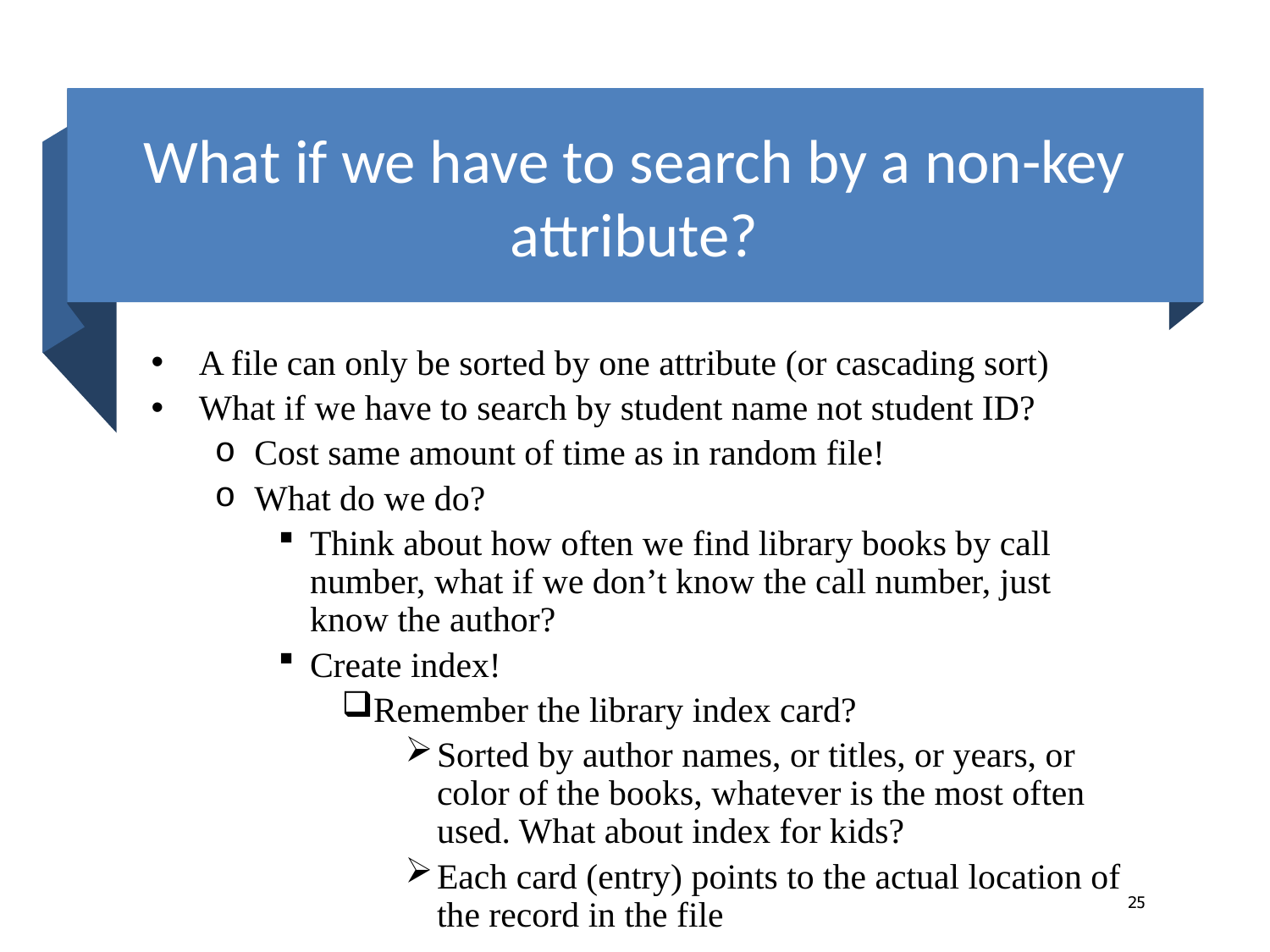

# What if we have to search by a non-key attribute?

A file can only be sorted by one attribute (or cascading sort)
What if we have to search by student name not student ID?
Cost same amount of time as in random file!
What do we do?
Think about how often we find library books by call number, what if we don’t know the call number, just know the author?
Create index!
Remember the library index card?
Sorted by author names, or titles, or years, or color of the books, whatever is the most often used. What about index for kids?
Each card (entry) points to the actual location of the record in the file

25